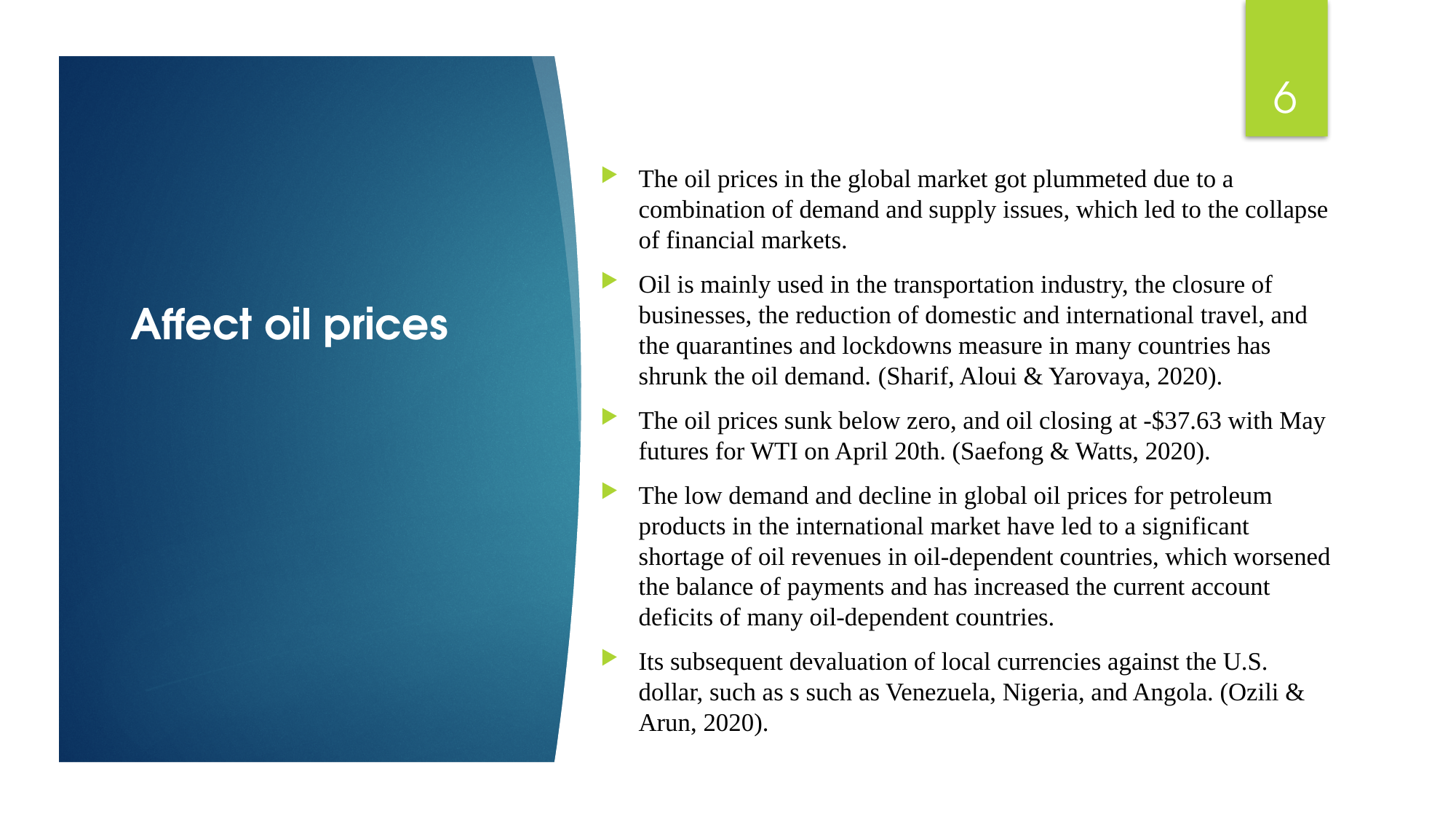

6
The oil prices in the global market got plummeted due to a combination of demand and supply issues, which led to the collapse of financial markets.
Oil is mainly used in the transportation industry, the closure of businesses, the reduction of domestic and international travel, and the quarantines and lockdowns measure in many countries has shrunk the oil demand. (Sharif, Aloui & Yarovaya, 2020).
The oil prices sunk below zero, and oil closing at -$37.63 with May futures for WTI on April 20th. (Saefong & Watts, 2020).
The low demand and decline in global oil prices for petroleum products in the international market have led to a significant shortage of oil revenues in oil-dependent countries, which worsened the balance of payments and has increased the current account deficits of many oil-dependent countries.
Its subsequent devaluation of local currencies against the U.S. dollar, such as s such as Venezuela, Nigeria, and Angola. (Ozili & Arun, 2020).

# Affect oil prices